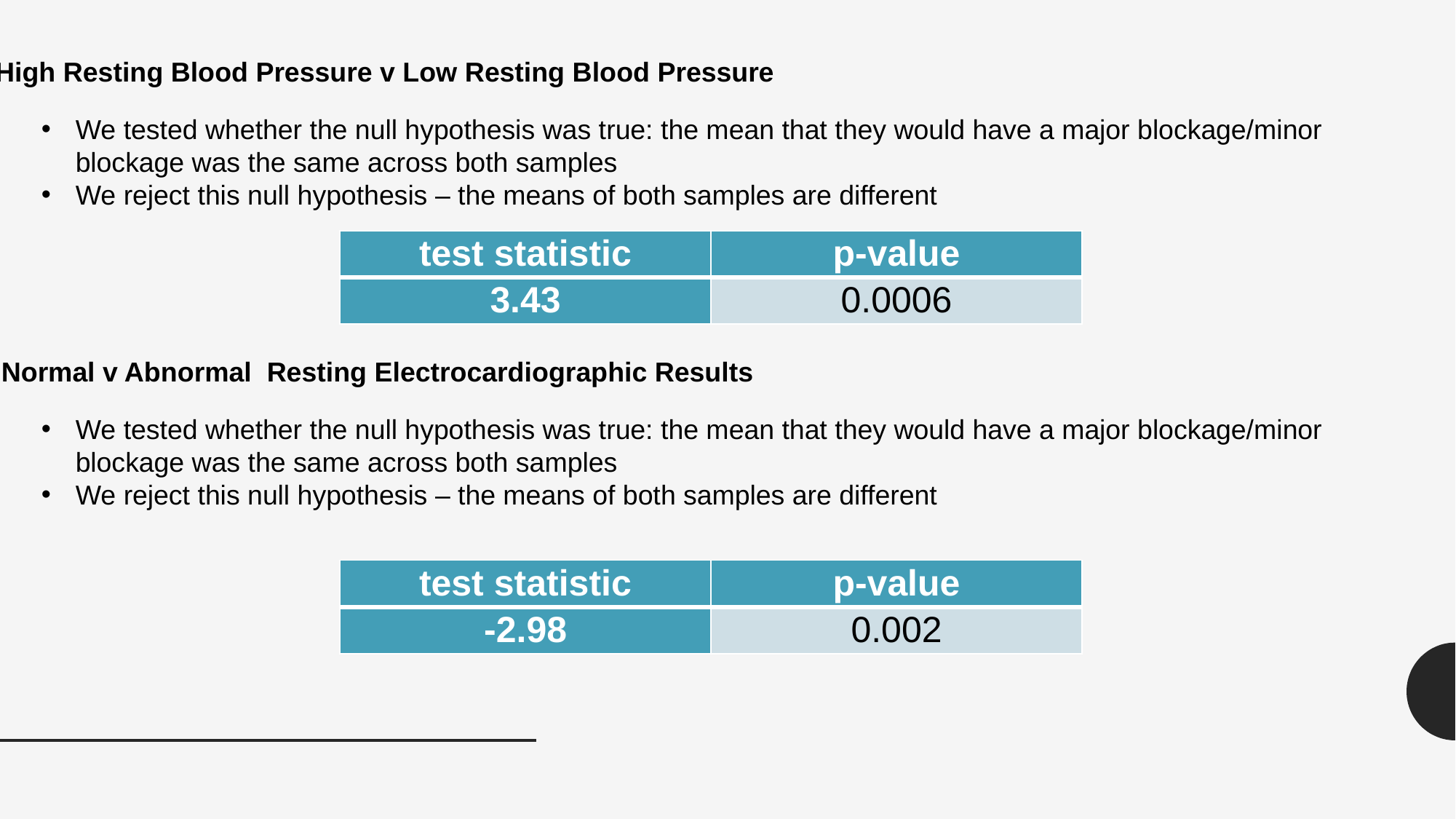

High Resting Blood Pressure v Low Resting Blood Pressure
We tested whether the null hypothesis was true: the mean that they would have a major blockage/minor blockage was the same across both samples
We reject this null hypothesis – the means of both samples are different
| test statistic | p-value |
| --- | --- |
| 3.43 | 0.0006 |
Normal v Abnormal  Resting Electrocardiographic Results
We tested whether the null hypothesis was true: the mean that they would have a major blockage/minor blockage was the same across both samples
We reject this null hypothesis – the means of both samples are different
| test statistic | p-value |
| --- | --- |
| -2.98 | 0.002 |